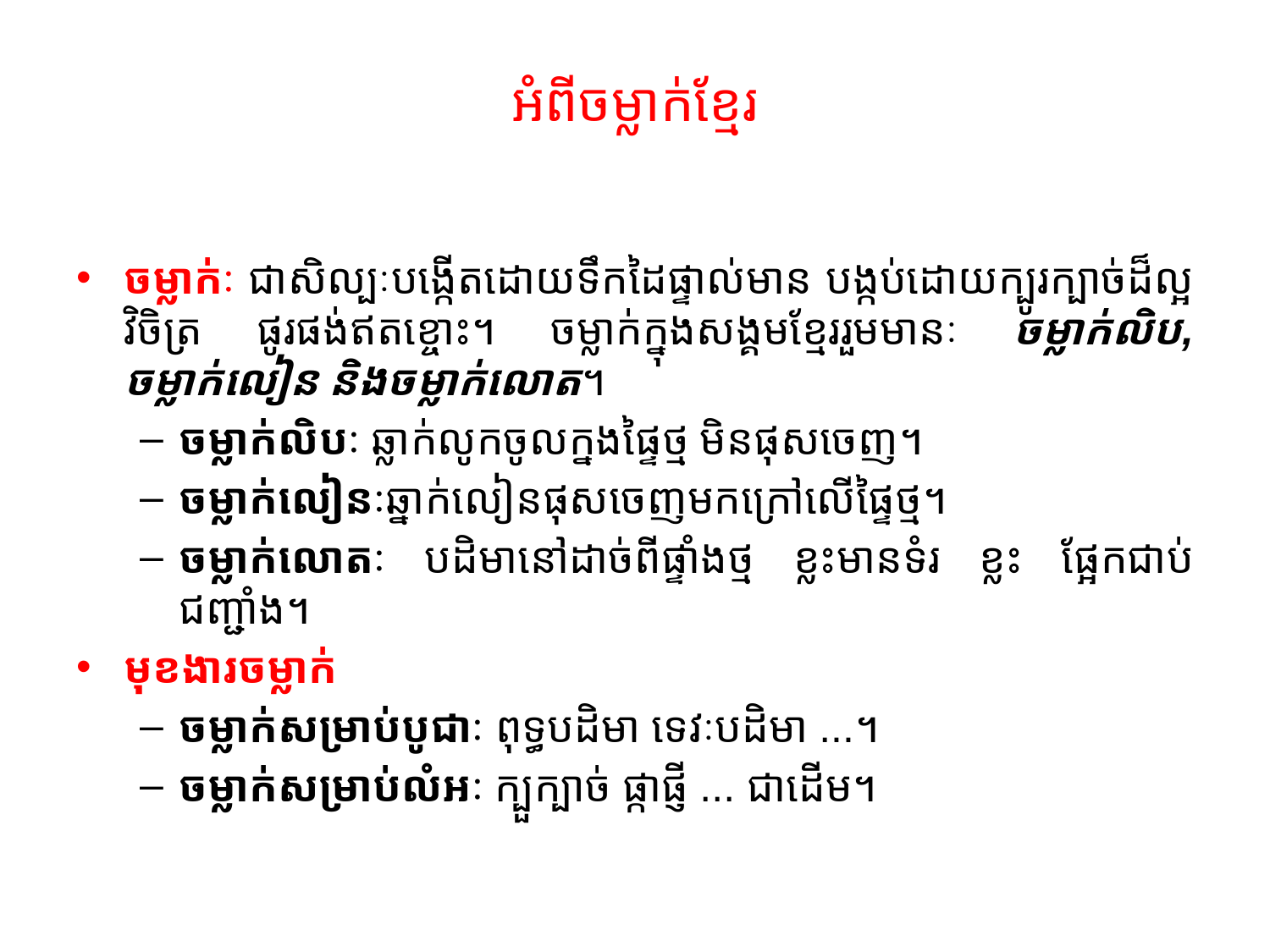

# អំពីចម្លាក់ខ្មែរ

ចម្លាក់ៈ ជាសិល្បៈបង្កើតដោយទឹកដៃផ្ទាល់មាន បង្កប់ដោយក្បូរក្បាច់ដ៏ល្អវិចិត្រ ផូរផង់ឥតខ្ចោះ។ ចម្លាក់ក្នុងសង្គមខ្មែររួមមានៈ ចម្លាក់លិប, ចម្លាក់លៀន និងចម្លាក់លោត។
ចម្លាក់លិបៈ ឆ្លាក់លូកចូលក្នងផ្ទៃថ្ម មិនផុសចេញ។
ចម្លាក់លៀនៈឆ្នាក់លៀនផុសចេញមកក្រៅលើផ្ទៃថ្ម។
ចម្លាក់លោតៈ បដិមានៅដាច់ពីផ្ទាំងថ្ម ខ្លះមានទំរ ខ្លះ ផ្អែកជាប់ជញ្ជាំង។
មុខងារចម្លាក់
ចម្លាក់សម្រាប់បូជាៈ ពុទ្ធបដិមា ទេវៈបដិមា ...។
ចម្លាក់សម្រាប់លំអៈ ក្បួក្បាច់ ផ្កាផ្ញី ... ជាដើម។